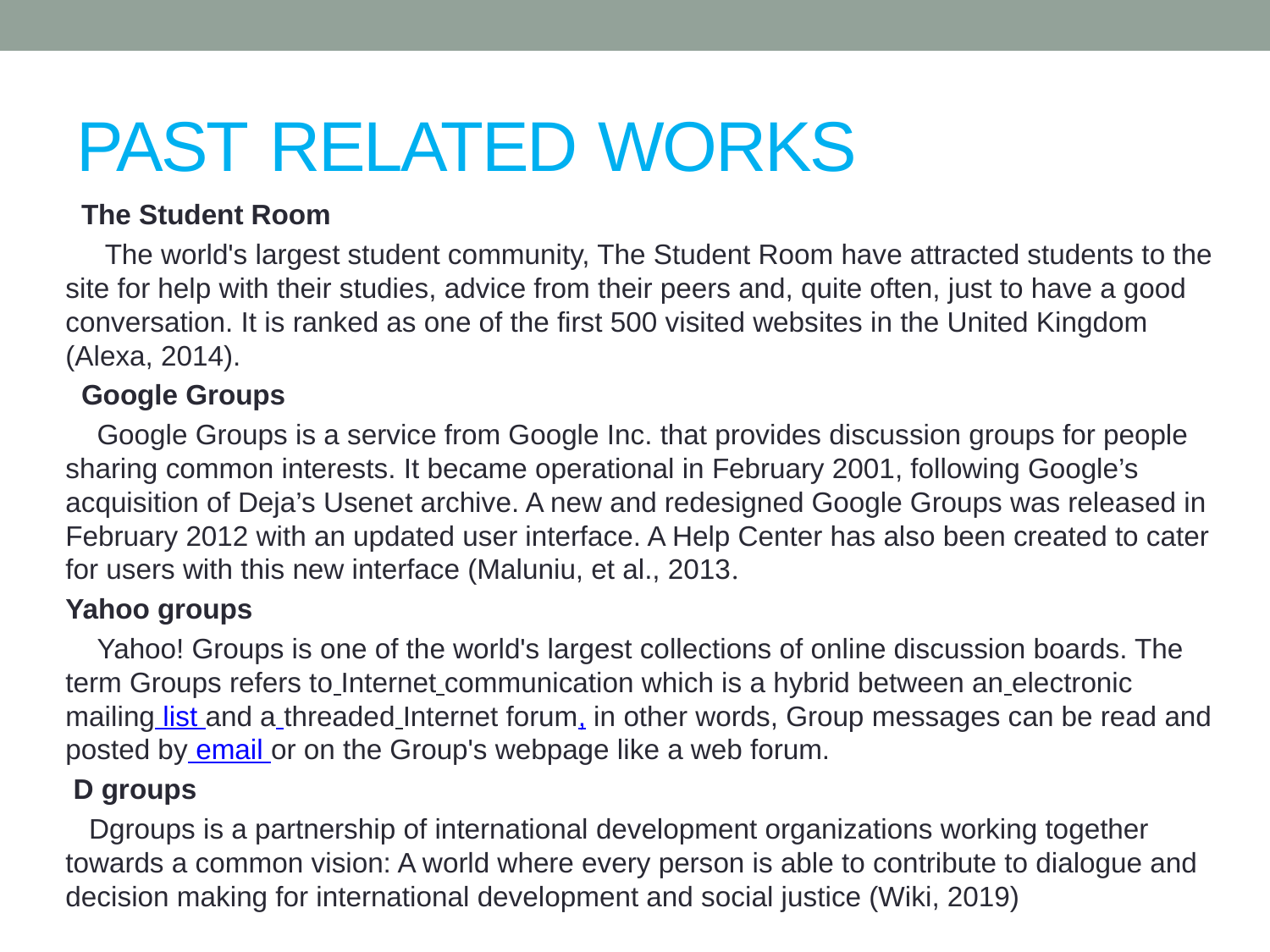

# PAST RELATED WORKS
  The Student Room
     The world's largest student community, The Student Room have attracted students to the site for help with their studies, advice from their peers and, quite often, just to have a good conversation. It is ranked as one of the first 500 visited websites in the United Kingdom (Alexa, 2014).
  Google Groups
    Google Groups is a service from Google Inc. that provides discussion groups for people sharing common interests. It became operational in February 2001, following Google’s acquisition of Deja’s Usenet archive. A new and redesigned Google Groups was released in February 2012 with an updated user interface. A Help Center has also been created to cater for users with this new interface (Maluniu, et al., 2013.
Yahoo groups
    Yahoo! Groups is one of the world's largest collections of online discussion boards. The term Groups refers to Internet communication which is a hybrid between an electronic mailing list and a threaded Internet forum, in other words, Group messages can be read and posted by email or on the Group's webpage like a web forum.
 D groups
   Dgroups is a partnership of international development organizations working together towards a common vision: A world where every person is able to contribute to dialogue and decision making for international development and social justice (Wiki, 2019)